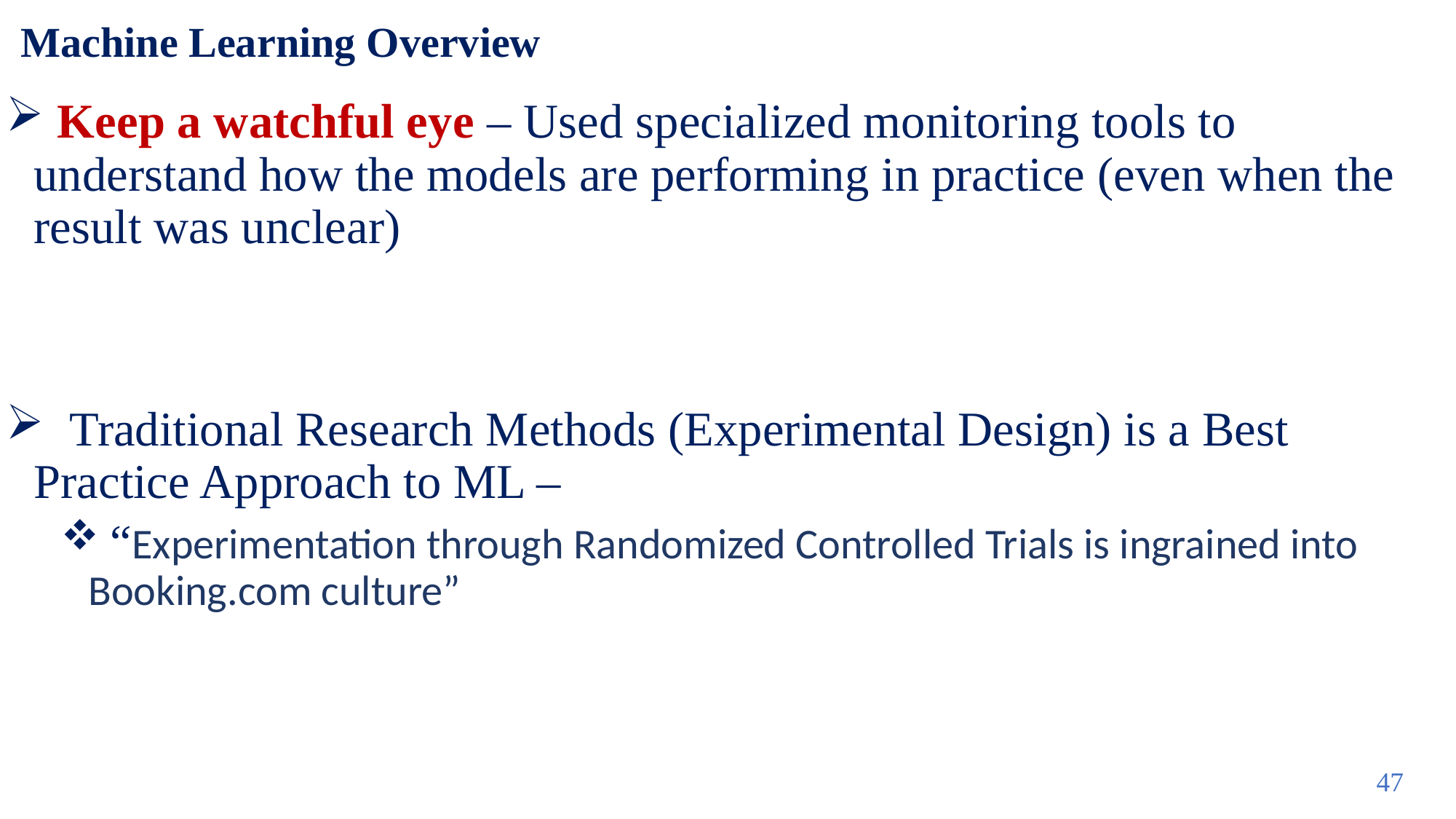

# Machine Learning Overview
 Keep a watchful eye – Used specialized monitoring tools to understand how the models are performing in practice (even when the result was unclear)

  Traditional Research Methods (Experimental Design) is a Best Practice Approach to ML –
 “Experimentation through Randomized Controlled Trials is ingrained into Booking.com culture”

47